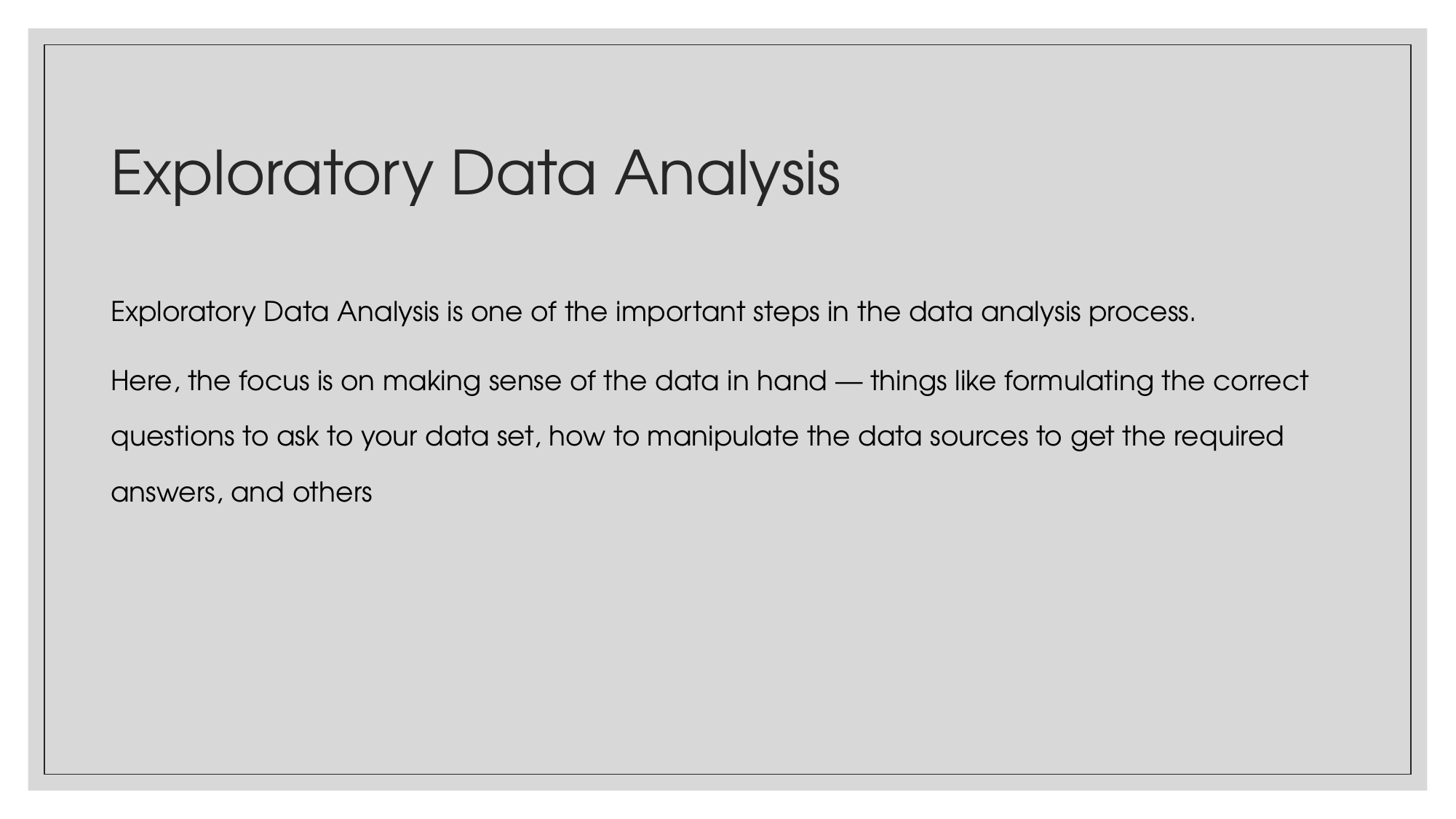

# Exploratory Data Analysis
Exploratory Data Analysis is one of the important steps in the data analysis process.
Here, the focus is on making sense of the data in hand — things like formulating the correct questions to ask to your data set, how to manipulate the data sources to get the required answers, and others